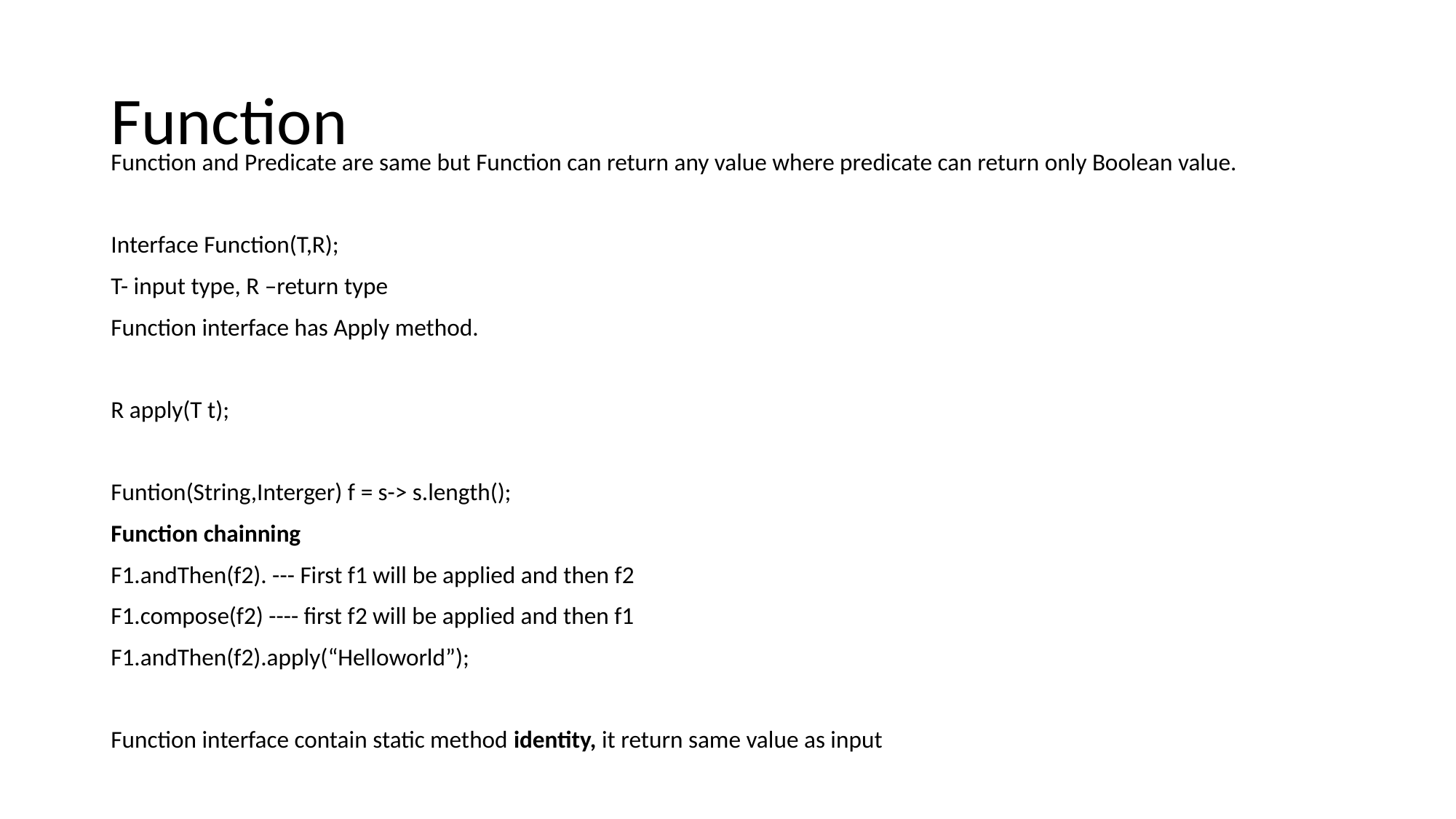

# Function
Function and Predicate are same but Function can return any value where predicate can return only Boolean value.

Interface Function(T,R);
T- input type, R –return type
Function interface has Apply method.

R apply(T t);

Funtion(String,Interger) f = s-> s.length();
Function chainning
F1.andThen(f2). --- First f1 will be applied and then f2
F1.compose(f2) ---- first f2 will be applied and then f1
F1.andThen(f2).apply(“Helloworld”);

Function interface contain static method identity, it return same value as input